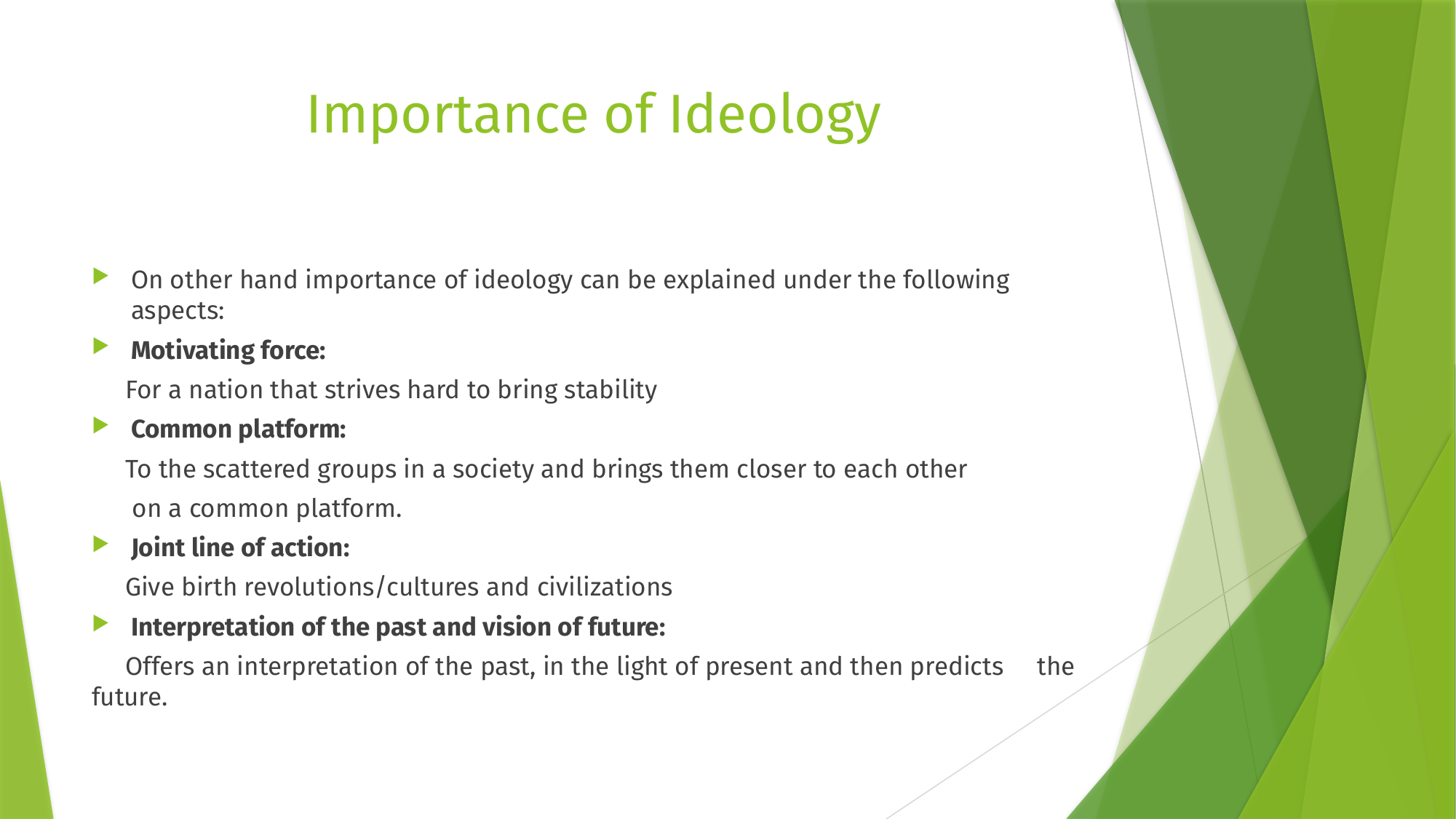

# Importance of Ideology
On other hand importance of ideology can be explained under the following aspects:
Motivating force:
     For a nation that strives hard to bring stability
Common platform:
     To the scattered groups in a society and brings them closer to each other
      on a common platform.
Joint line of action:
     Give birth revolutions/cultures and civilizations
Interpretation of the past and vision of future:
     Offers an interpretation of the past, in the light of present and then predicts     the future.